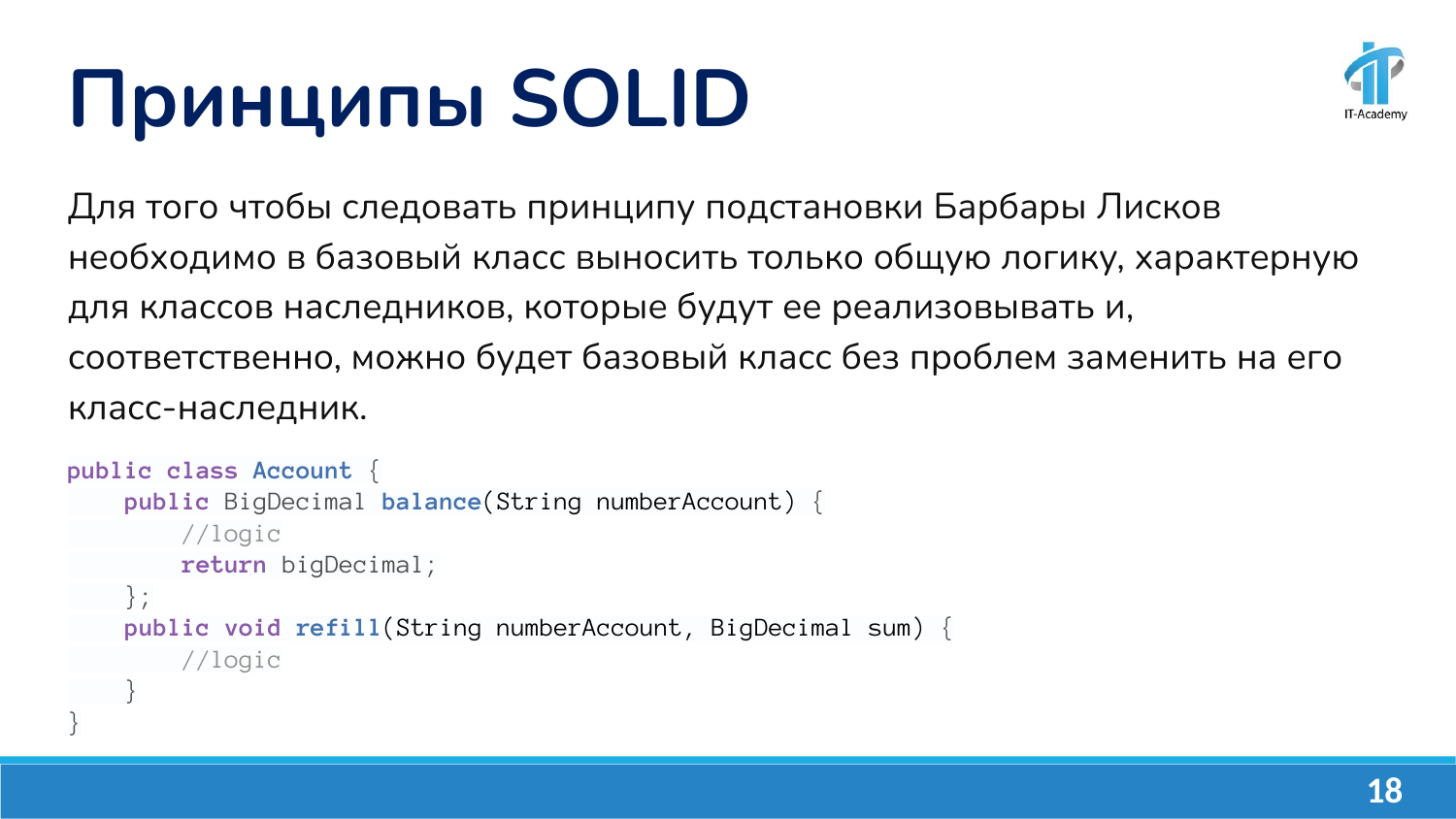

Принципы SOLID
Для того чтобы следовать принципу подстановки Барбары Лисков необходимо в базовый класс выносить только общую логику, характерную для классов наследников, которые будут ее реализовывать и, соответственно, можно будет базовый класс без проблем заменить на его класс-наследник.
public class Account {
    public BigDecimal balance(String numberAccount) {
        //logic
        return bigDecimal;
    };
    public void refill(String numberAccount, BigDecimal sum) {
        //logic
    }
}
18